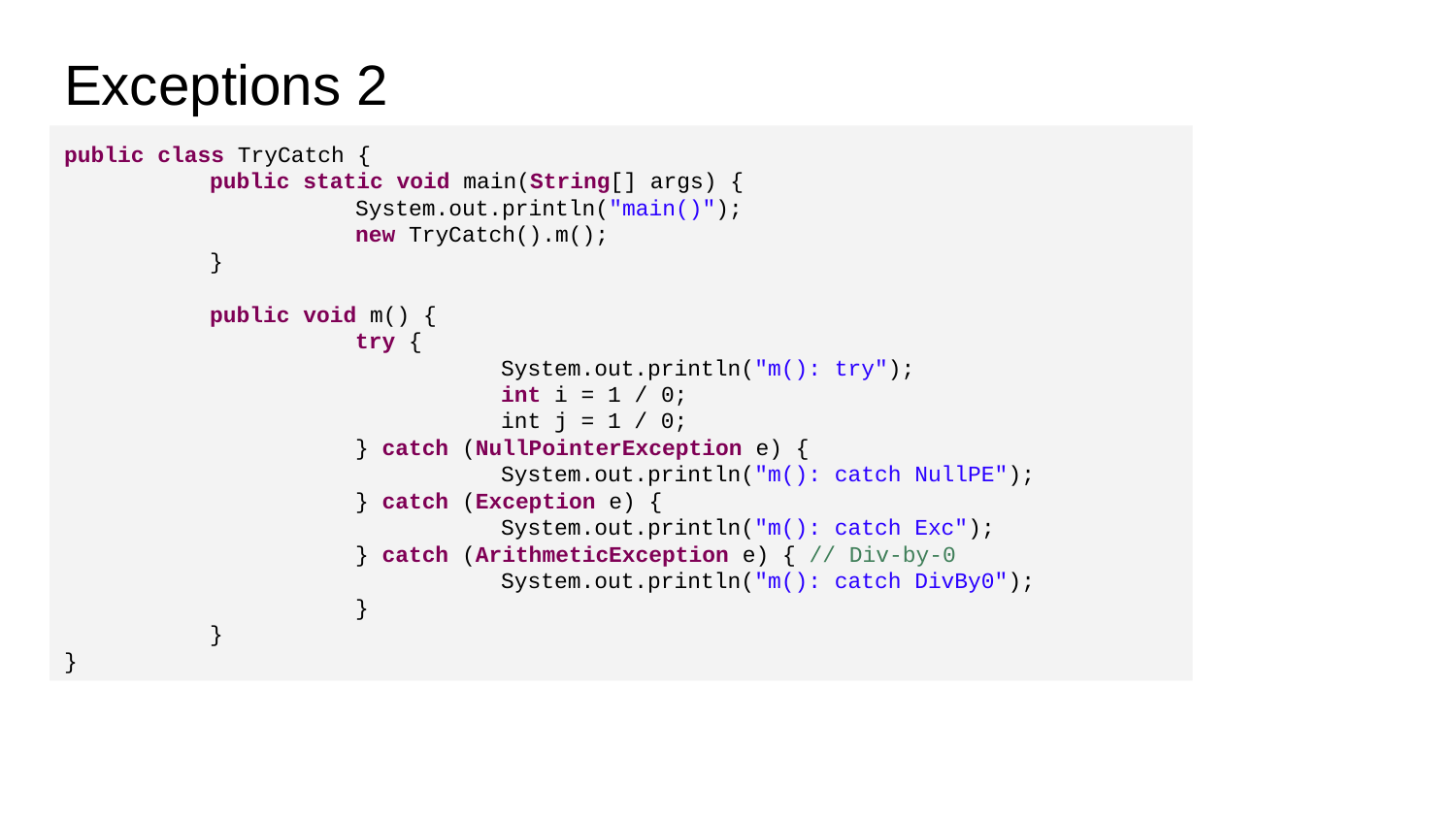

# Exceptions 2
public class TryCatch {
	public static void main(String[] args) {
		System.out.println("main()");
		new TryCatch().m();
	}
	public void m() {
		try {
			System.out.println("m(): try");
			int i = 1 / 0;
			int j = 1 / 0;
		} catch (NullPointerException e) {
			System.out.println("m(): catch NullPE");
		} catch (Exception e) {
			System.out.println("m(): catch Exc");
		} catch (ArithmeticException e) { // Div-by-0
			System.out.println("m(): catch DivBy0");
		}
	}
}